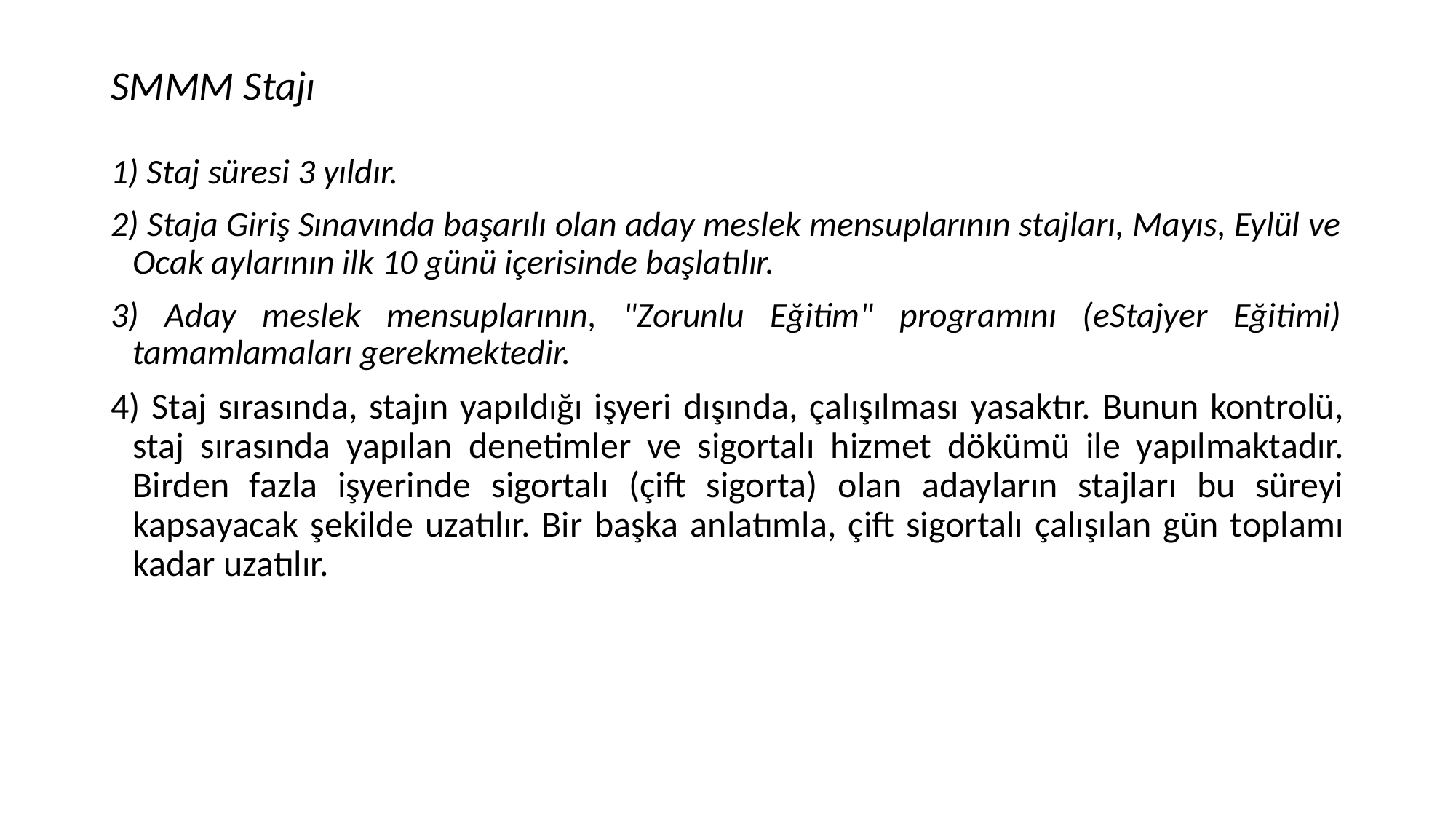

# SMMM Stajı
1) Staj süresi 3 yıldır.
2) Staja Giriş Sınavında başarılı olan aday meslek mensuplarının stajları, Mayıs, Eylül ve Ocak aylarının ilk 10 günü içerisinde başlatılır.
3) Aday meslek mensuplarının, "Zorunlu Eğitim" programını (eStajyer Eğitimi) tamamlamaları gerekmektedir.
4) Staj sırasında, stajın yapıldığı işyeri dışında, çalışılması yasaktır. Bunun kontrolü, staj sırasında yapılan denetimler ve sigortalı hizmet dökümü ile yapılmaktadır. Birden fazla işyerinde sigortalı (çift sigorta) olan adayların stajları bu süreyi kapsayacak şekilde uzatılır. Bir başka anlatımla, çift sigortalı çalışılan gün toplamı kadar uzatılır.